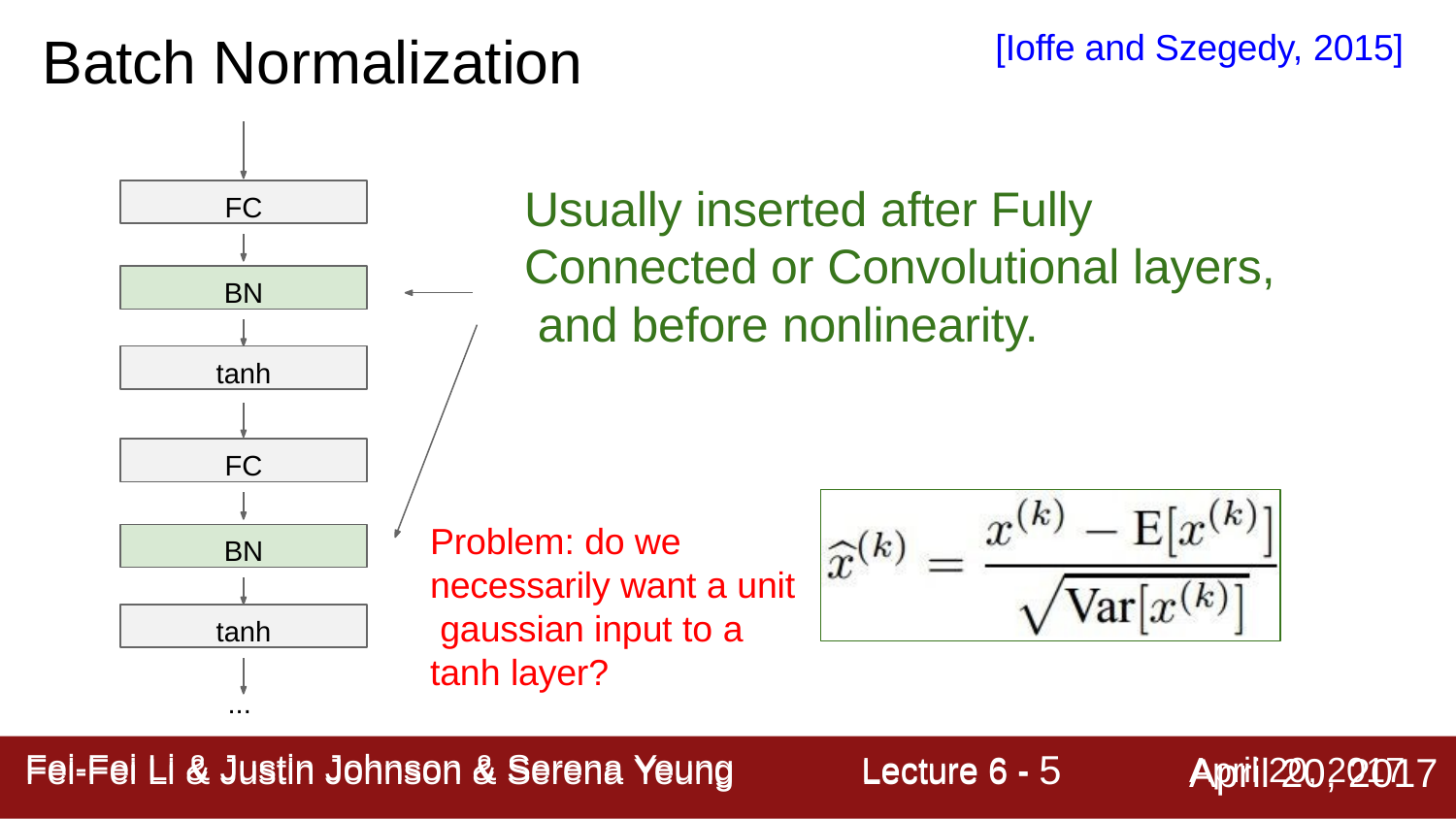

# Batch Normalization
[Ioffe and Szegedy, 2015]

Usually inserted after Fully  Connected or Convolutional layers,  and before nonlinearity.
FC

BN

tanh

FC

Problem: do we  necessarily want a unit  gaussian input to a  tanh layer?
BN

tanh

...

Lecture 6 - 5
April 20, 2017
Fei-Fei Li & Justin Johnson & Serena Yeung
Fei-Fei Li & Justin Johnson & Serena Yeung	Lecture 6 -	April 20, 2017